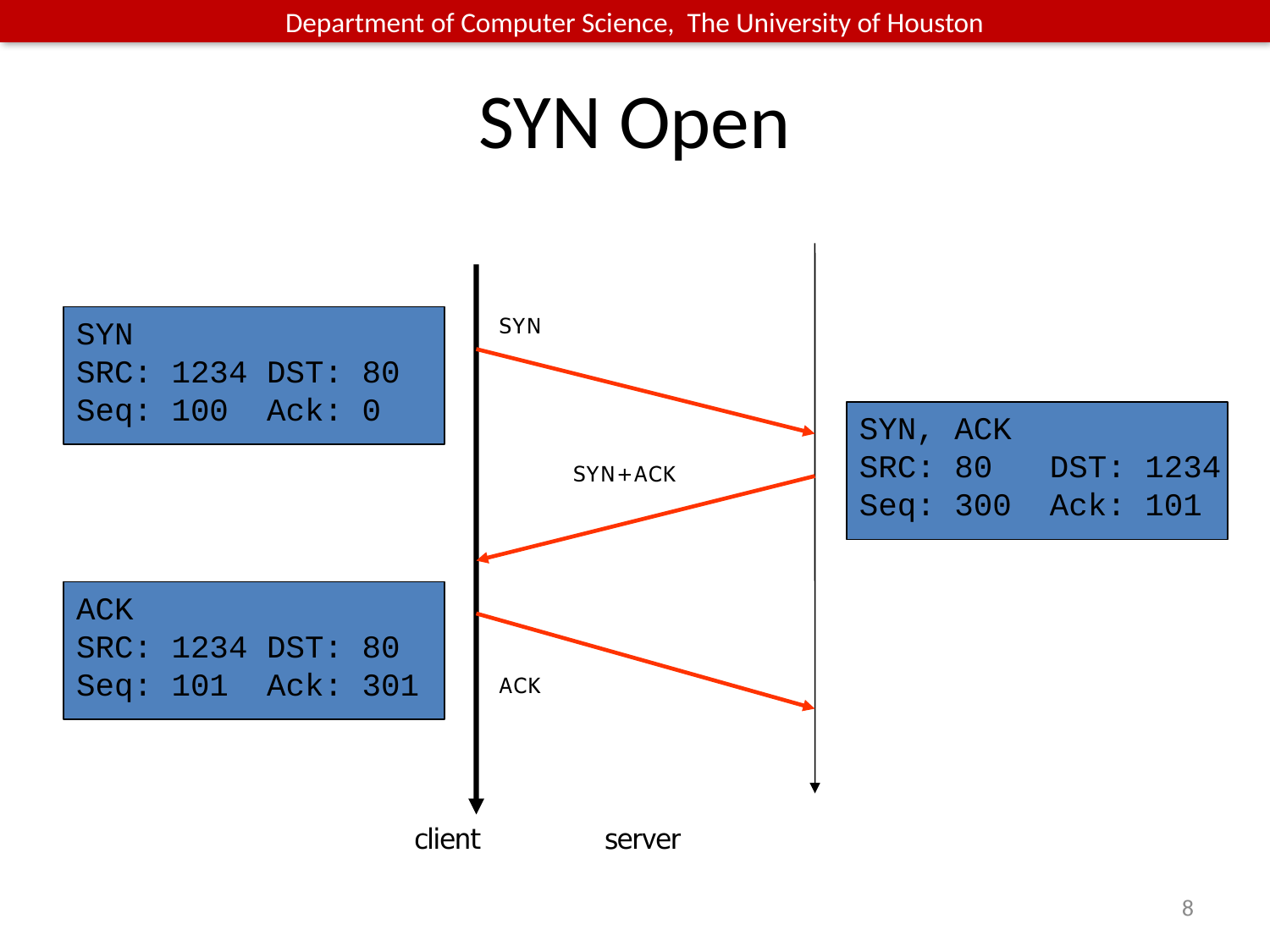

# SYN Open

SYN
SRC: 1234 DST: 80
Seq: 100  Ack: 0
SYN

SYN, ACK
SRC: 80   DST: 1234
Seq: 300  Ack: 101
SYN+ACK

ACK
SRC: 1234 DST: 80
Seq: 101  Ack: 301

ACK
client
server
8